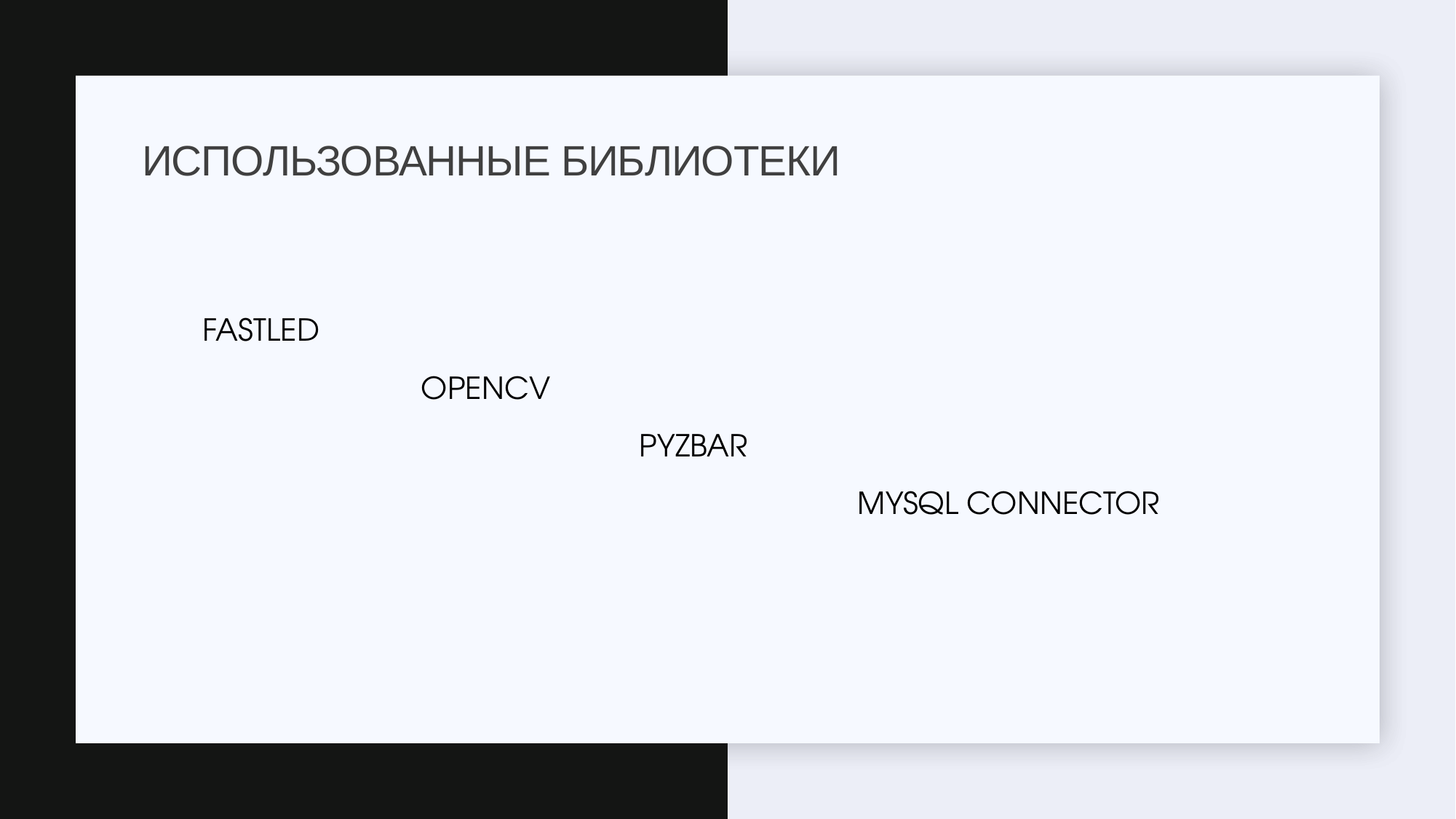

# Использованные библиотеки
FastLED
		Opencv
				Pyzbar
						Mysql connector